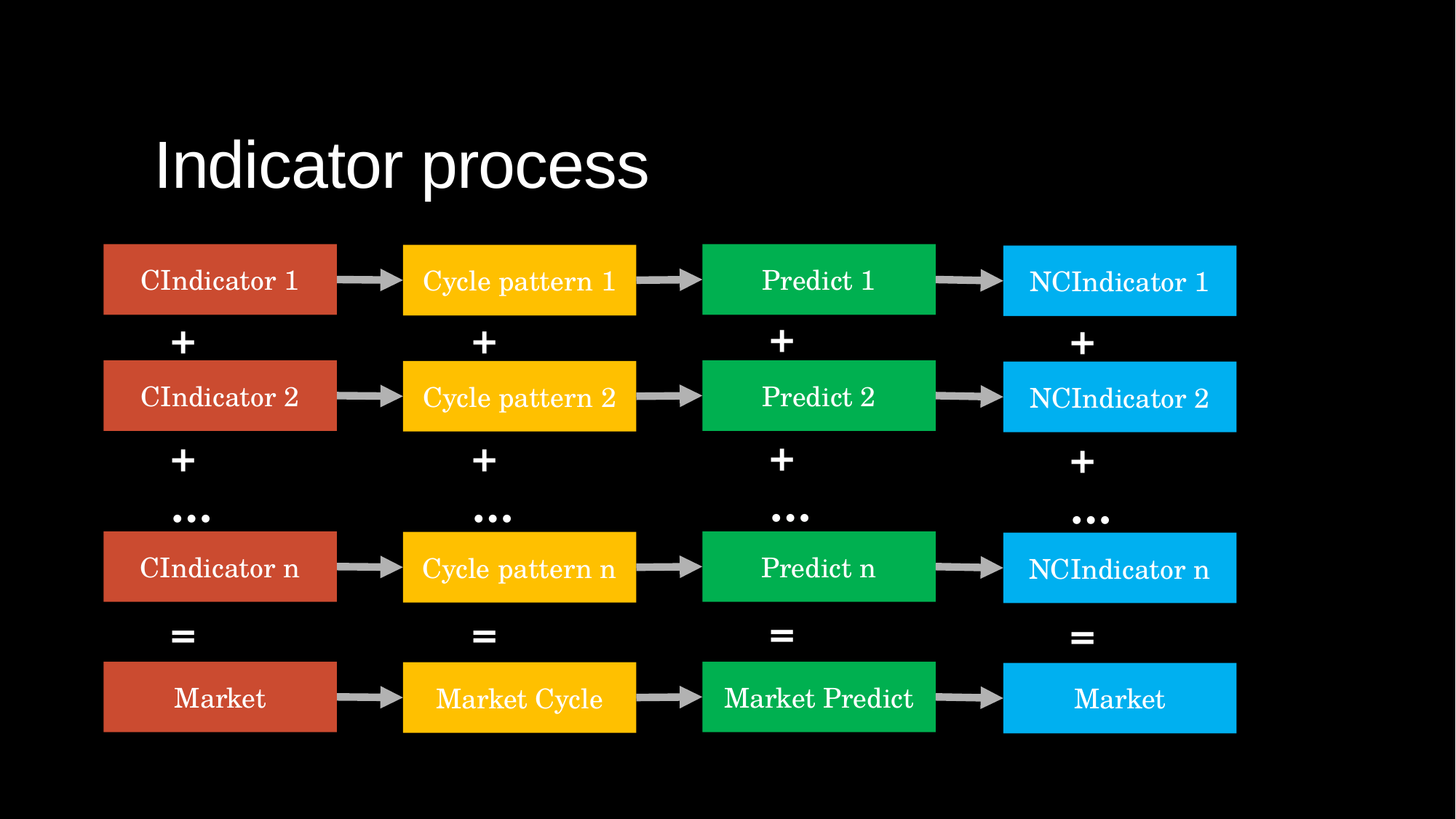

# Indicator process
CIndicator 1
Predict 1
Cycle pattern 1
NCIndicator 1
+
+
+
+
CIndicator 2
Predict 2
Cycle pattern 2
NCIndicator 2
+
…
+
…
+
…
+
…
CIndicator n
Predict n
Cycle pattern n
NCIndicator n
=
=
=
=
Market
Market Predict
Market Cycle
Market